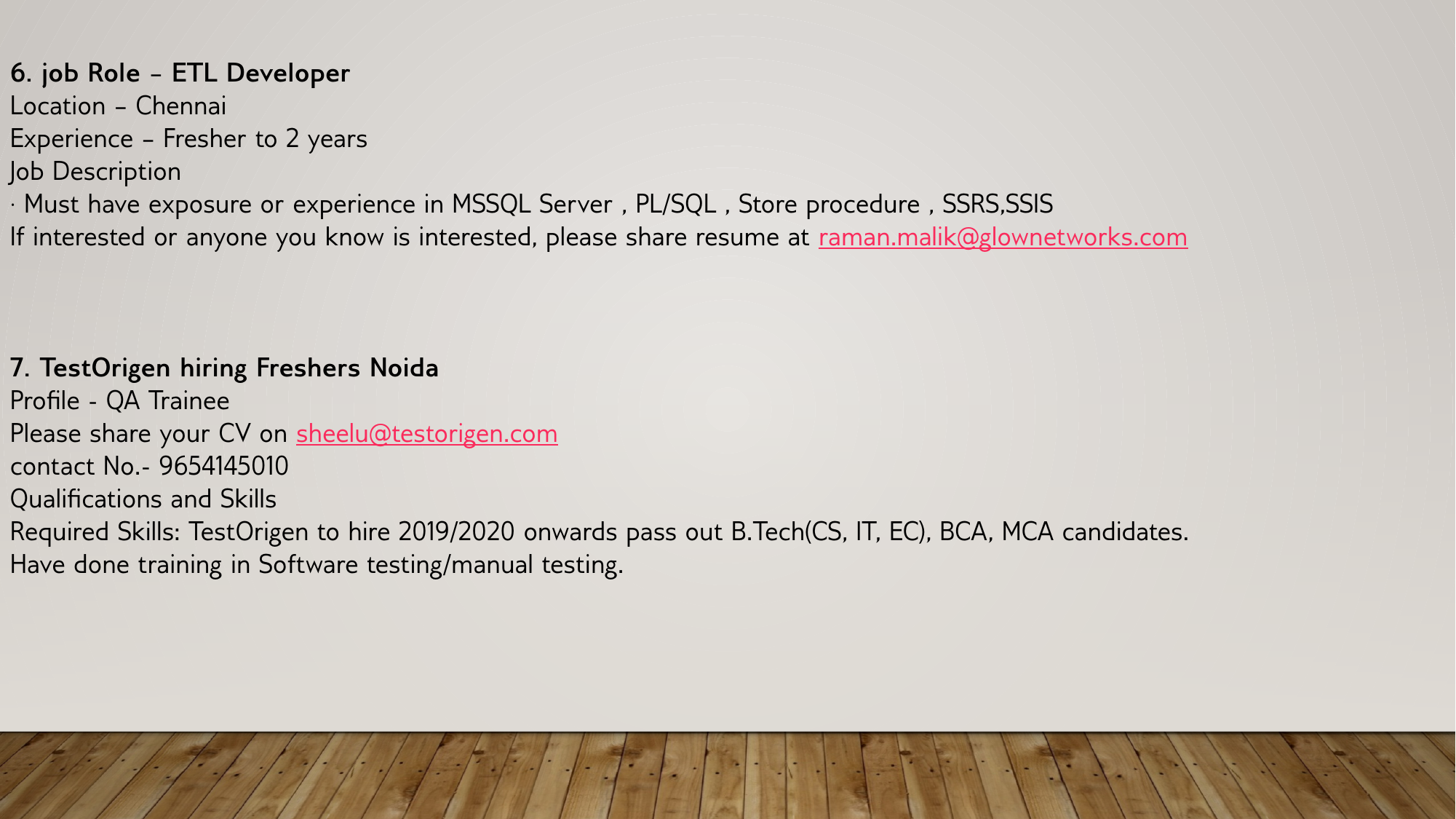

6. job Role – ETL Developer
Location – Chennai
Experience – Fresher to 2 years
Job Description
· Must have exposure or experience in MSSQL Server , PL/SQL , Store procedure , SSRS,SSIS
If interested or anyone you know is interested, please share resume at raman.malik@glownetworks.com

7. TestOrigen hiring Freshers Noida
Profile - QA Trainee
Please share your CV on sheelu@testorigen.com
contact No.- 9654145010
Qualifications and Skills
Required Skills: TestOrigen to hire 2019/2020 onwards pass out B.Tech(CS, IT, EC), BCA, MCA candidates.
Have done training in Software testing/manual testing.